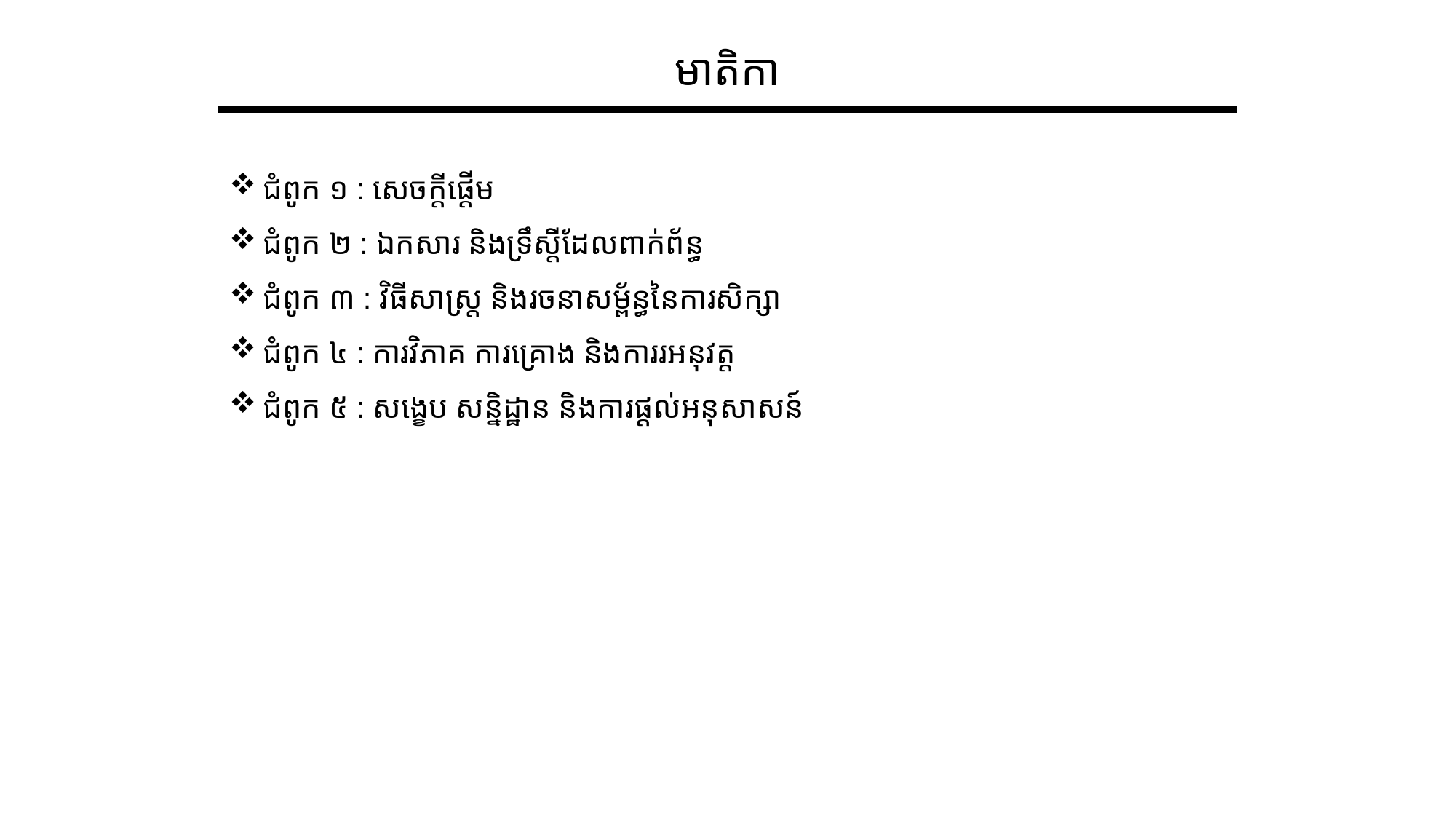

មាតិកា

ជំពូក ១ : សេចក្តីផ្តើម
ជំពូក ​២ : ឯកសារ និងទ្រឹស្តីដែលពាក់ព័ន្ធ
ជំពូក ៣ ​: វិធីសាស្រ្ត​ និងរចនាសម្ព័ន្ធនៃការសិក្សា
ជំពូក ៤ : ការវិភាគ ការគ្រោង និងការរអនុវត្ត
ជំពូក ៥ : សង្ខេប សន្និដ្ឋាន និងការផ្ដល់អនុសាសន៍